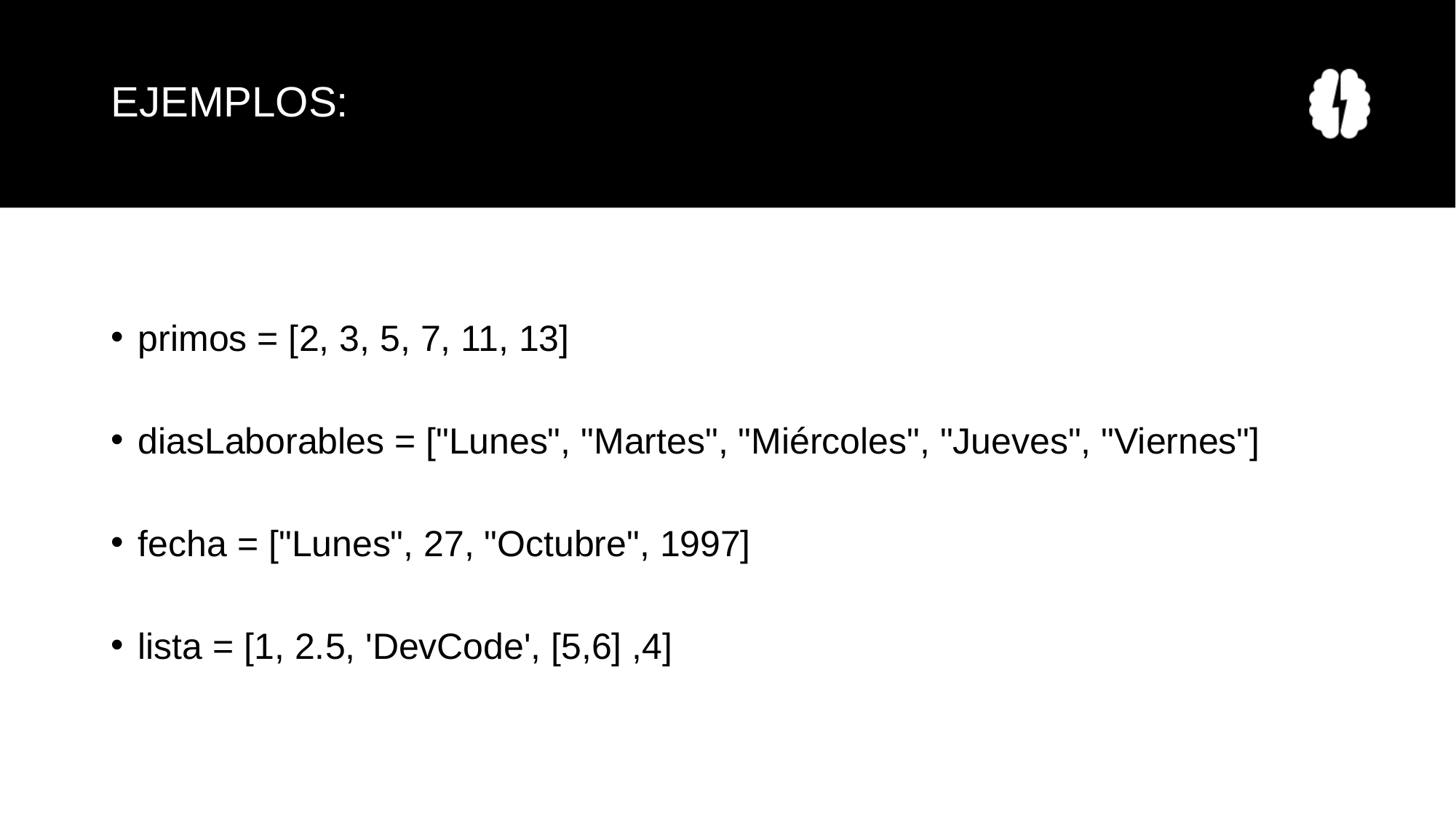

# EJEMPLOS:
primos = [2, 3, 5, 7, 11, 13]
diasLaborables = ["Lunes", "Martes", "Miércoles", "Jueves", "Viernes"]
fecha = ["Lunes", 27, "Octubre", 1997]
lista = [1, 2.5, 'DevCode', [5,6] ,4]